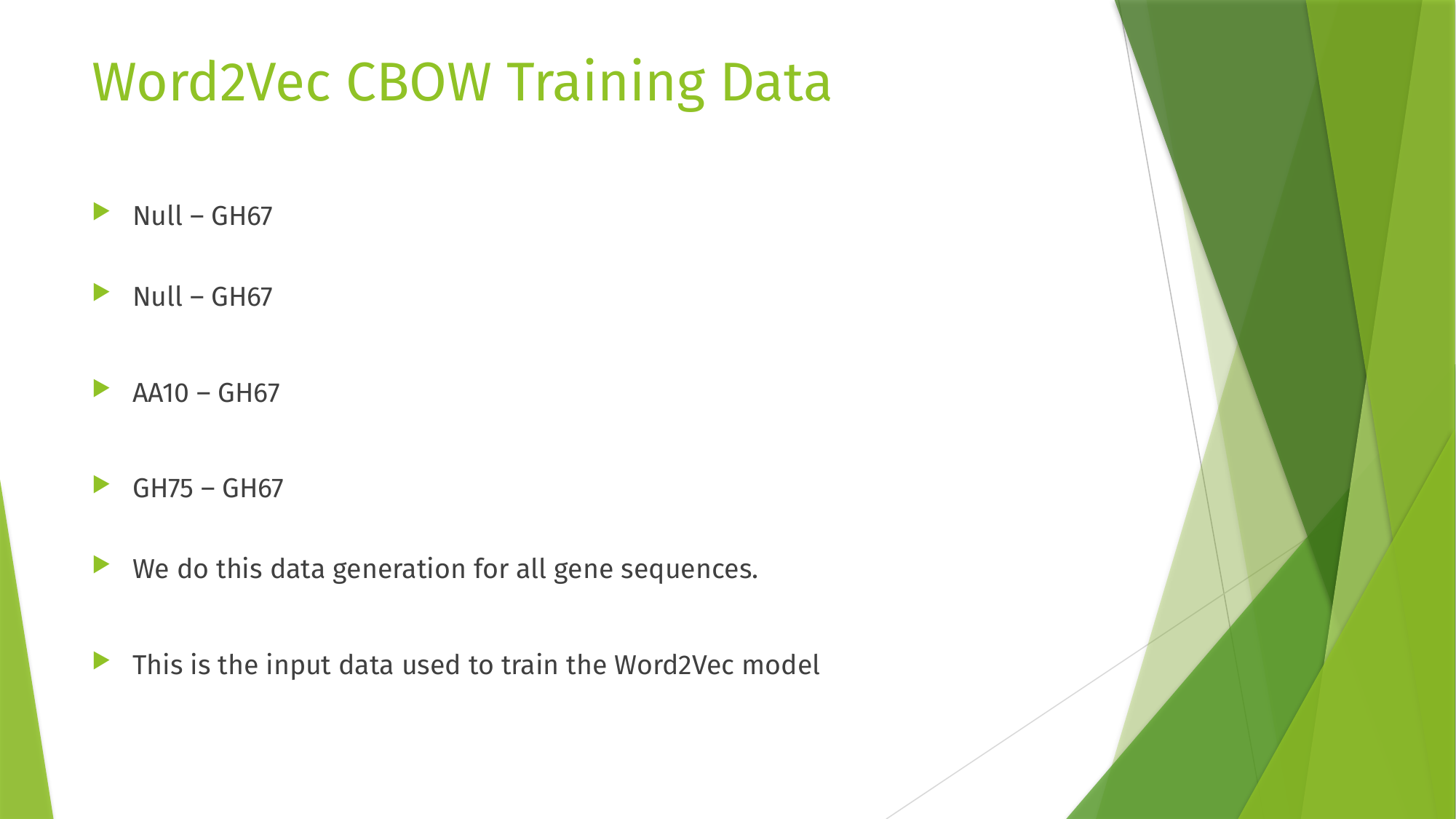

# Word2Vec CBOW Training Data
Null – GH67
Null – GH67

AA10 – GH67

GH75 – GH67
We do this data generation for all gene sequences.

This is the input data used to train the Word2Vec model